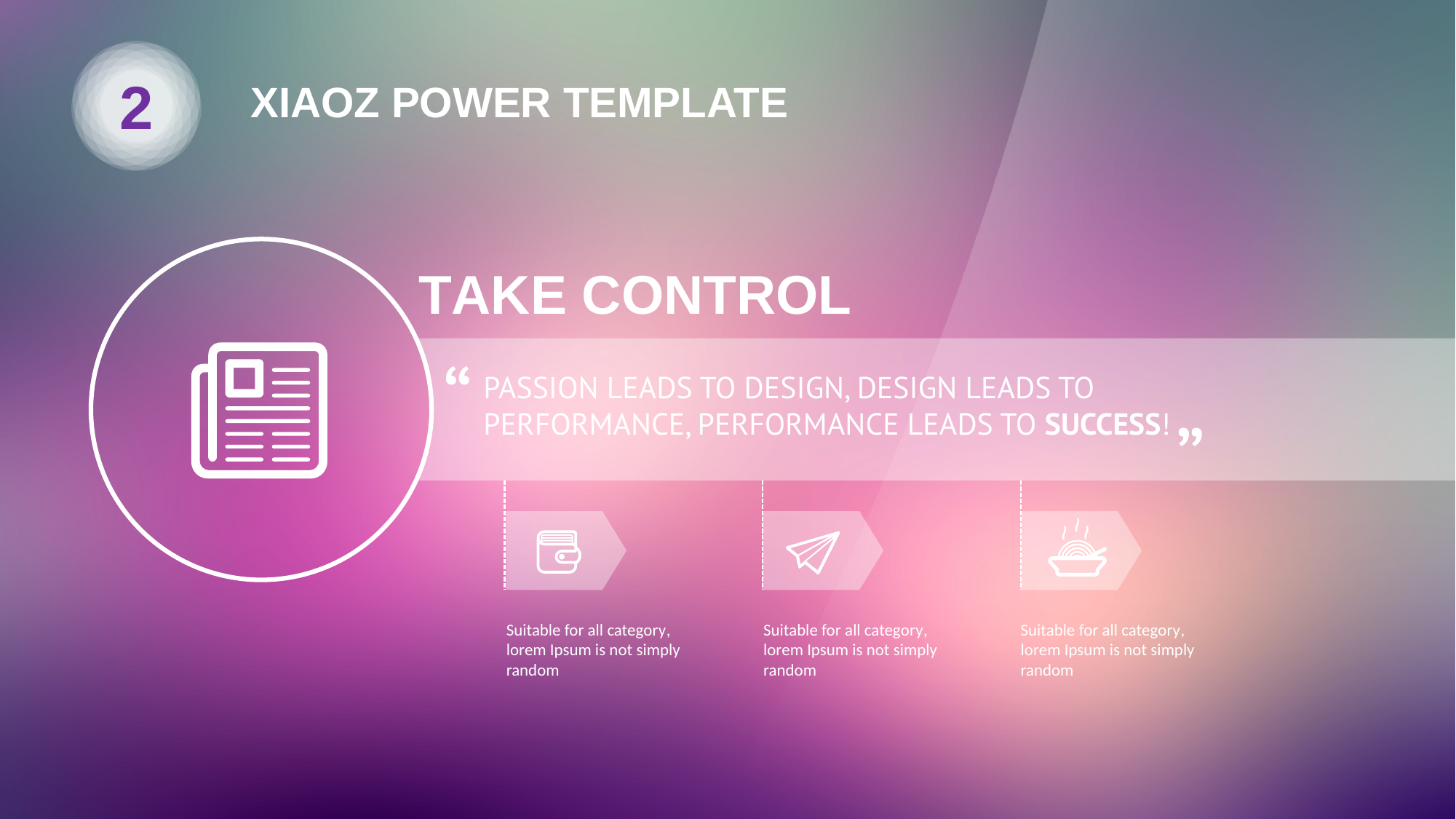

2
XIAOZ POWER TEMPLATE

TAKE CONTROL

“

PASSION LEADS TO DESIGN, DESIGN LEADS TO PERFORMANCE, PERFORMANCE LEADS TO SUCCESS!
”

Suitable for all category, lorem Ipsum is not simply random
Suitable for all category, lorem Ipsum is not simply random
Suitable for all category, lorem Ipsum is not simply random